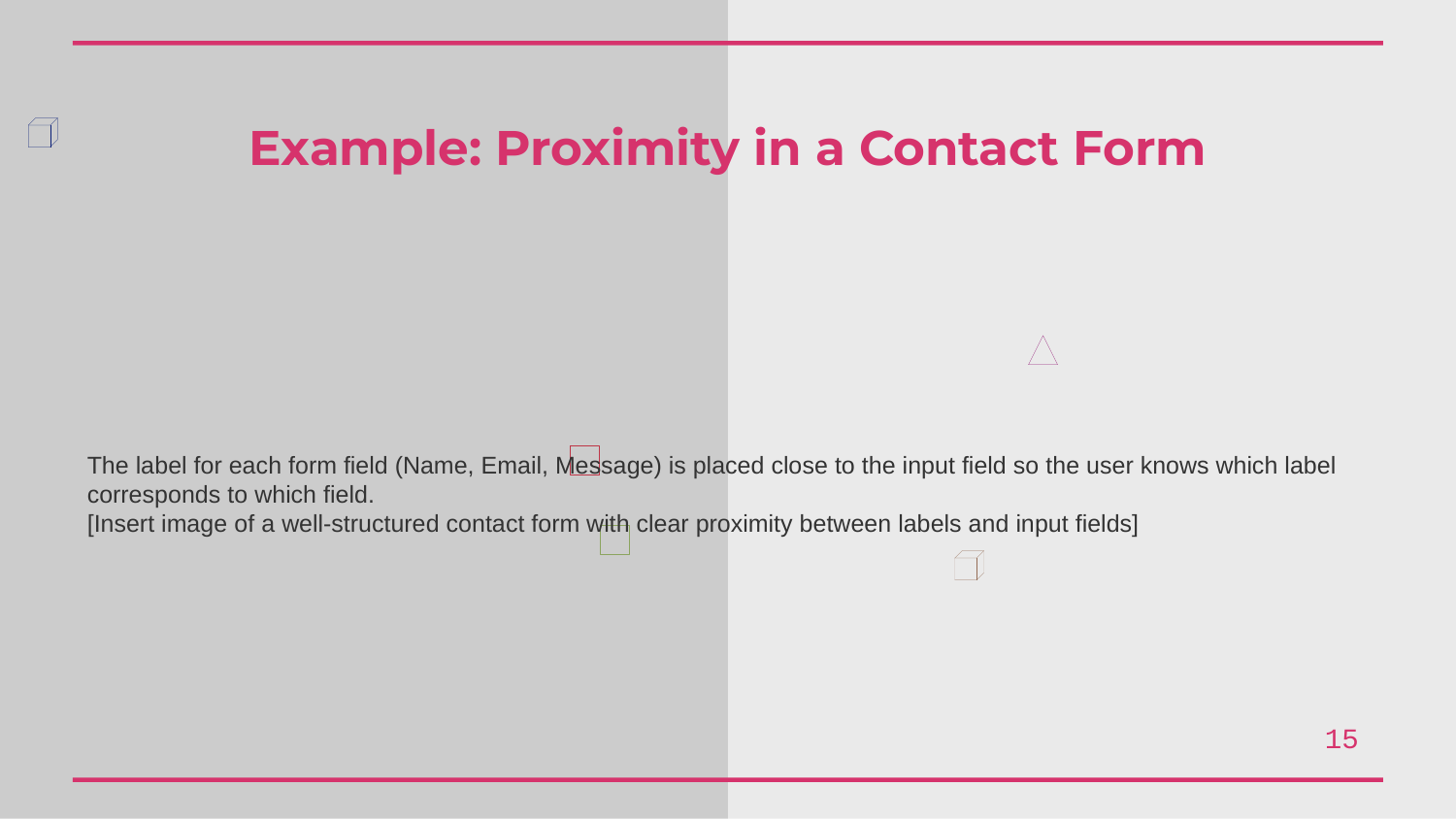

Example: Proximity in a Contact Form

The label for each form field (Name, Email, Message) is placed close to the input field so the user knows which label corresponds to which field.
[Insert image of a well-structured contact form with clear proximity between labels and input fields]

15